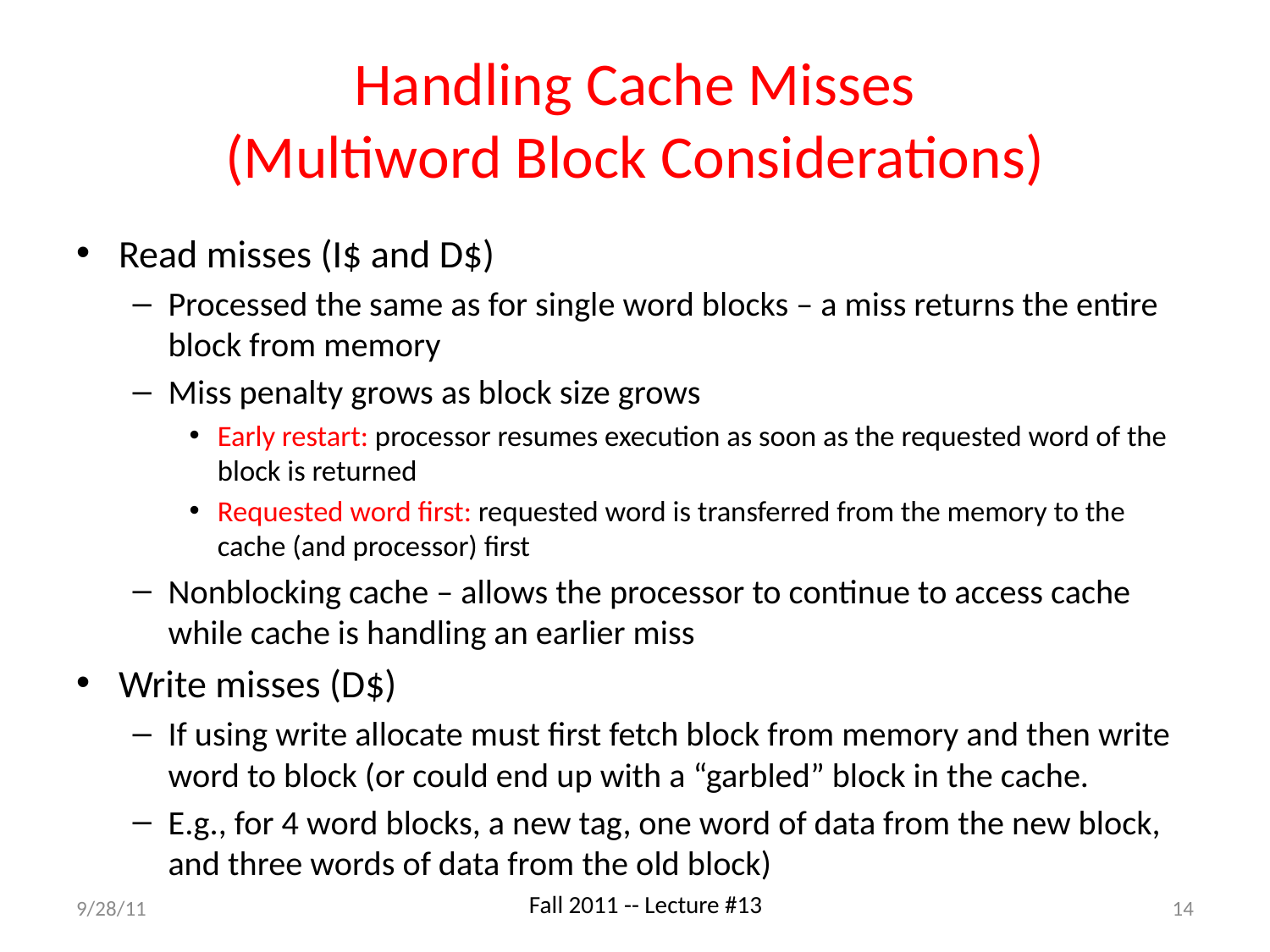

# Handling Cache Misses (Multiword Block Considerations)
Read misses (I$ and D$)
Processed the same as for single word blocks – a miss returns the entire block from memory
Miss penalty grows as block size grows
Early restart: processor resumes execution as soon as the requested word of the block is returned
Requested word first: requested word is transferred from the memory to the cache (and processor) first
Nonblocking cache – allows the processor to continue to access cache while cache is handling an earlier miss
Write misses (D$)
If using write allocate must first fetch block from memory and then write word to block (or could end up with a “garbled” block in the cache.
E.g., for 4 word blocks, a new tag, one word of data from the new block, and three words of data from the old block)
9/28/11
14